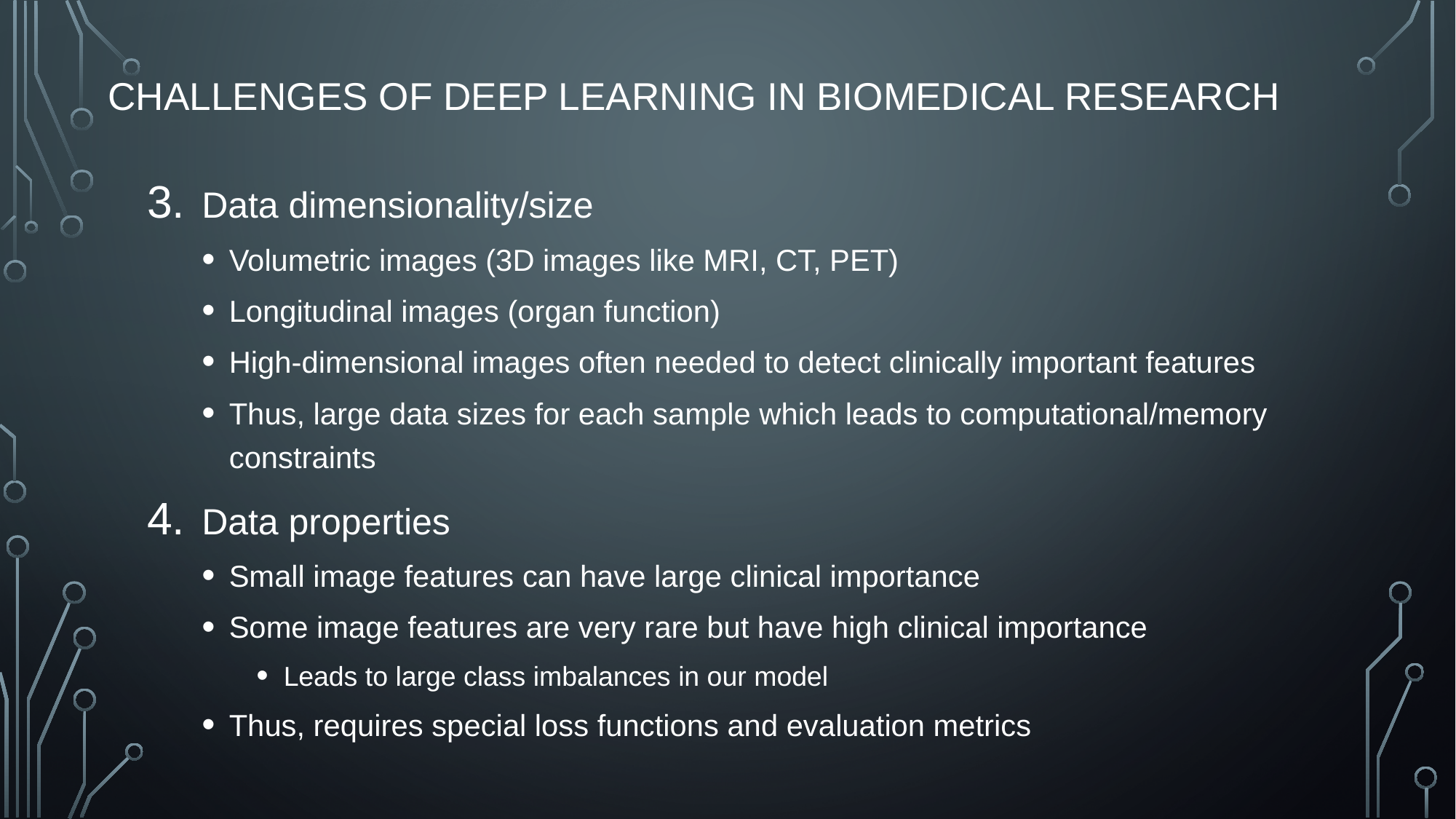

# Challenges of Deep learning in biomedical research
Data dimensionality/size
Volumetric images (3D images like MRI, CT, PET)
Longitudinal images (organ function)
High-dimensional images often needed to detect clinically important features
Thus, large data sizes for each sample which leads to computational/memory constraints
Data properties
Small image features can have large clinical importance
Some image features are very rare but have high clinical importance
Leads to large class imbalances in our model
Thus, requires special loss functions and evaluation metrics